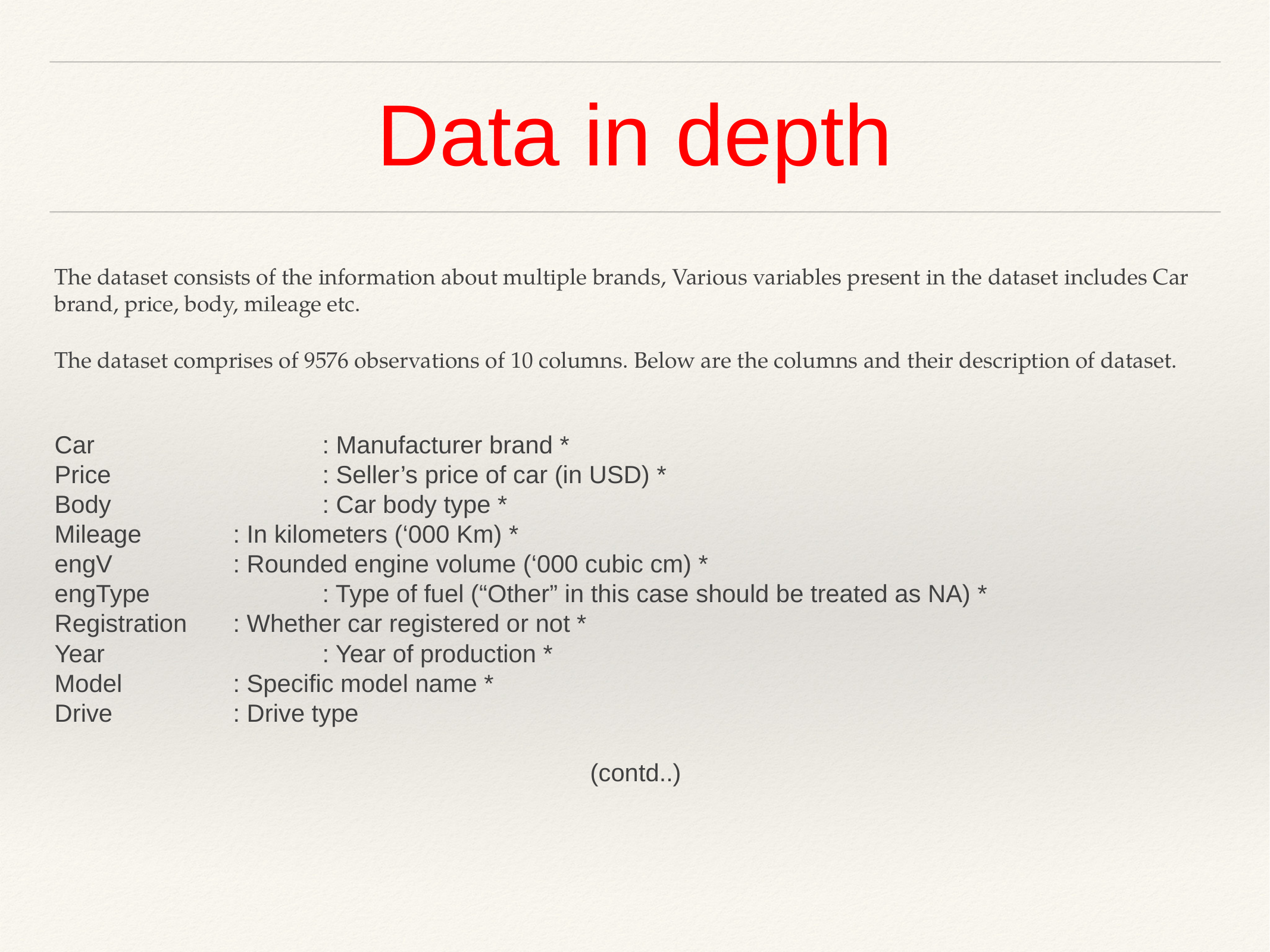

# Data in depth
The dataset consists of the information about multiple brands, Various variables present in the dataset includes Car brand, price, body, mileage etc.
The dataset comprises of 9576 observations of 10 columns. Below are the columns and their description of dataset.

Car			: Manufacturer brand *
Price			: Seller’s price of car (in USD) *
Body			: Car body type *
Mileage		: In kilometers (‘000 Km) *
engV		: Rounded engine volume (‘000 cubic cm) *
engType		: Type of fuel (“Other” in this case should be treated as NA) *
Registration	: Whether car registered or not *
Year			: Year of production *
Model		: Specific model name *
Drive		: Drive type
																		(contd..)